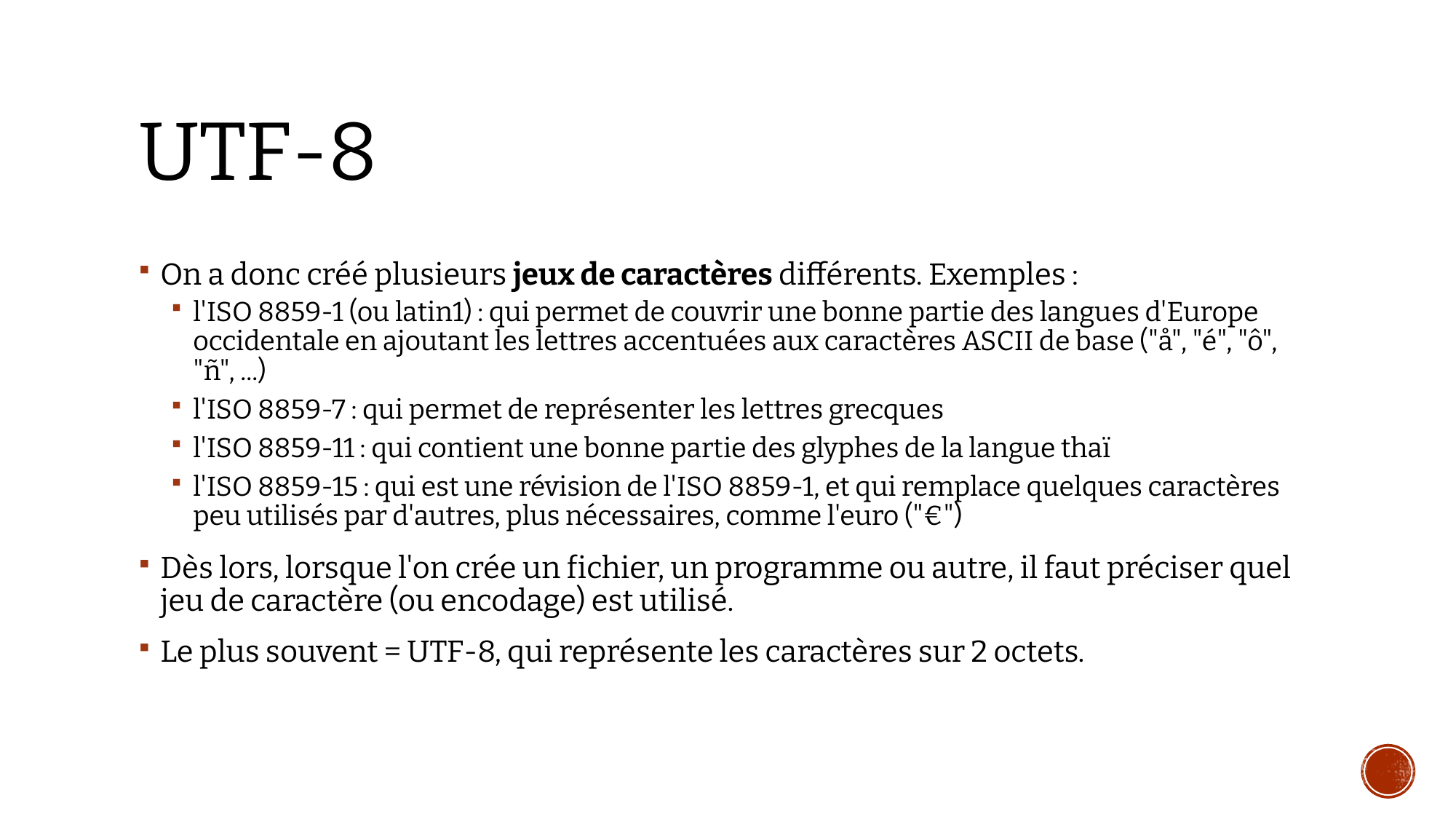

# UTF-8
On a donc créé plusieurs jeux de caractères différents. Exemples :
l'ISO 8859-1 (ou latin1) : qui permet de couvrir une bonne partie des langues d'Europe occidentale en ajoutant les lettres accentuées aux caractères ASCII de base ("å", "é", "ô", "ñ", ...)
l'ISO 8859-7 : qui permet de représenter les lettres grecques
l'ISO 8859-11 : qui contient une bonne partie des glyphes de la langue thaï
l'ISO 8859-15 : qui est une révision de l'ISO 8859-1, et qui remplace quelques caractères peu utilisés par d'autres, plus nécessaires, comme l'euro ("€")
Dès lors, lorsque l'on crée un fichier, un programme ou autre, il faut préciser quel jeu de caractère (ou encodage) est utilisé.
Le plus souvent = UTF-8, qui représente les caractères sur 2 octets.